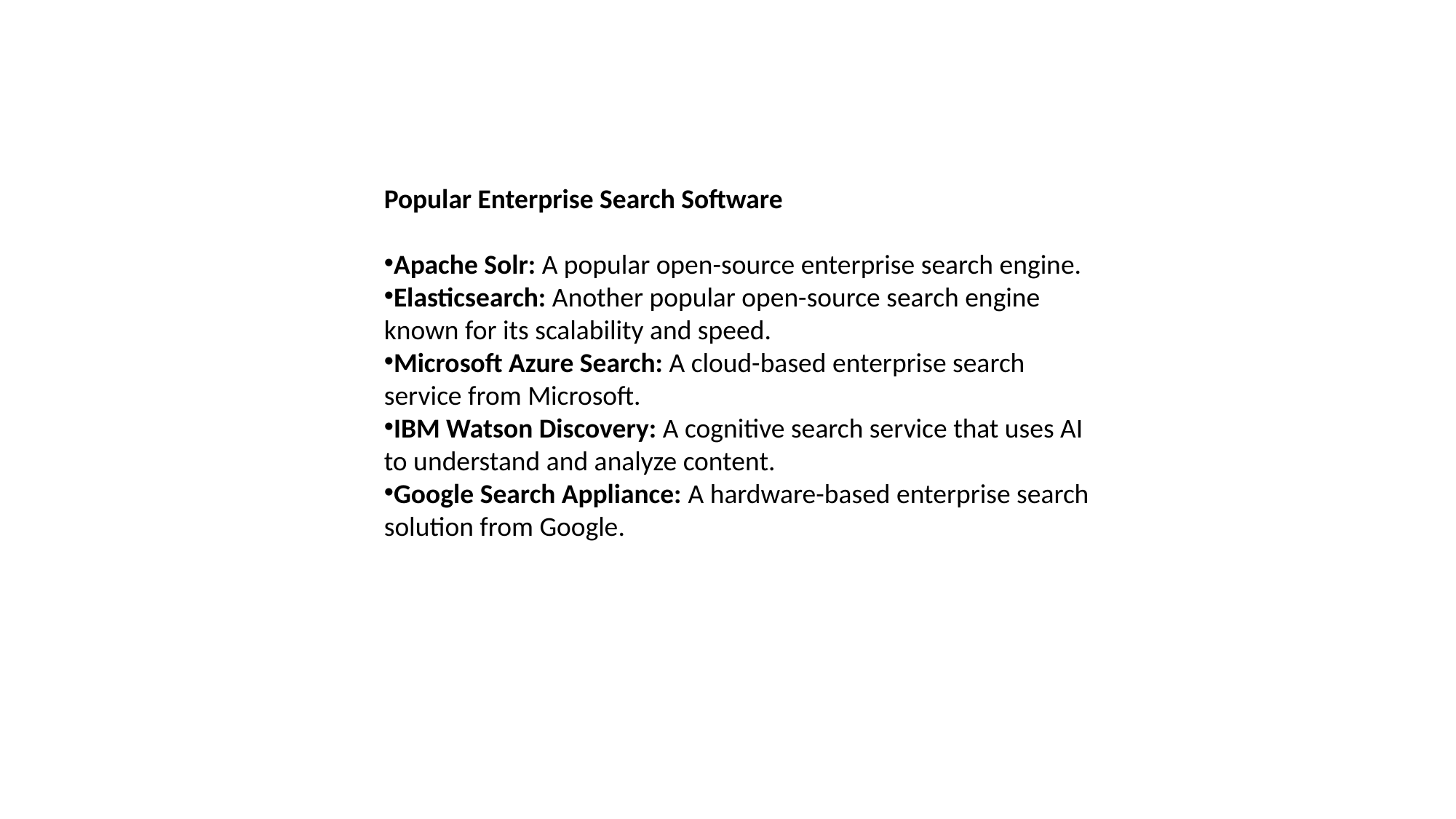

Popular Enterprise Search Software

Apache Solr: A popular open-source enterprise search engine.
Elasticsearch: Another popular open-source search engine known for its scalability and speed.
Microsoft Azure Search: A cloud-based enterprise search service from Microsoft.
IBM Watson Discovery: A cognitive search service that uses AI to understand and analyze content.
Google Search Appliance: A hardware-based enterprise search solution from Google.